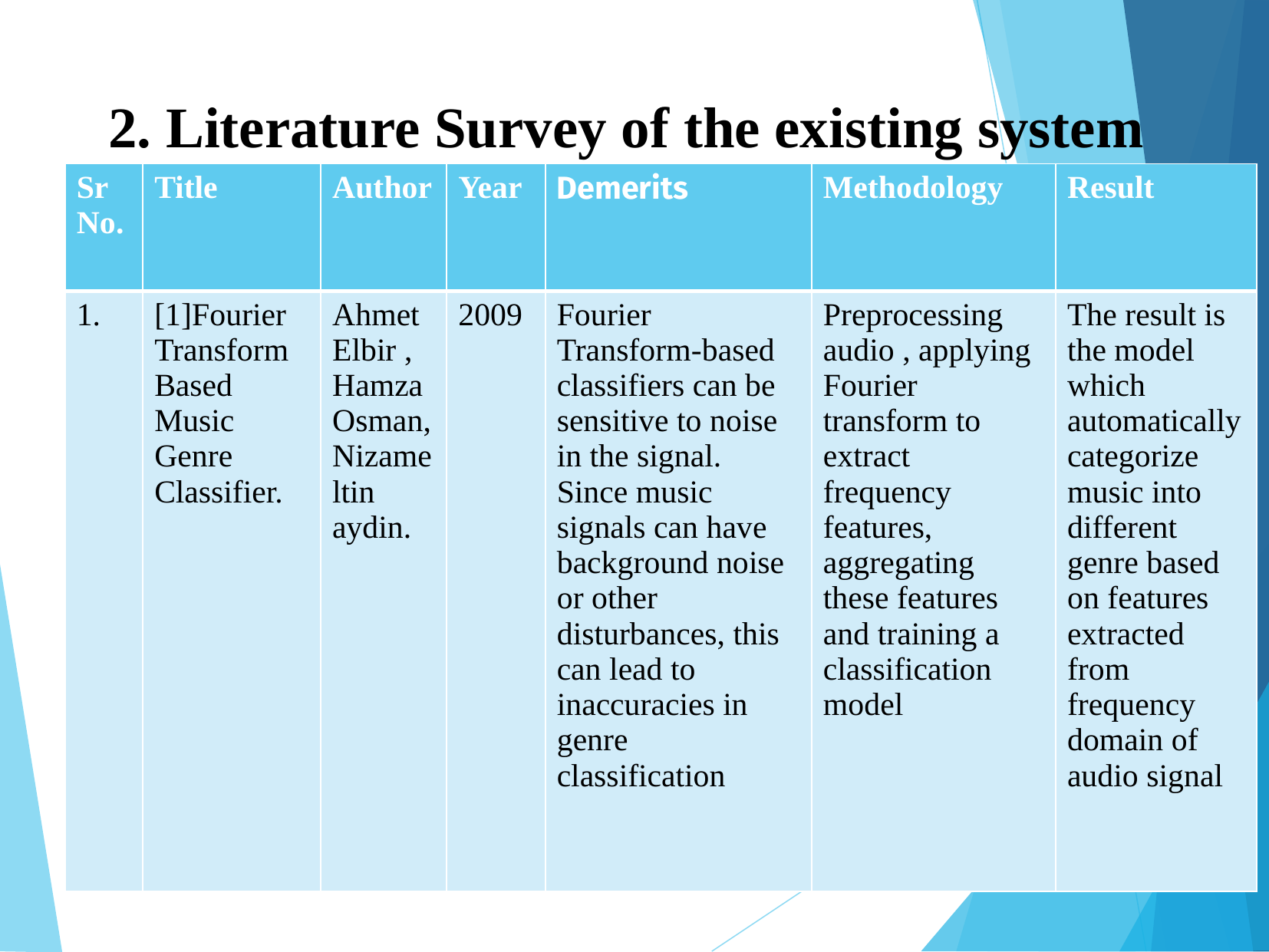

# 2. Literature Survey of the existing system

| Sr No. | Title | Author | Year | Demerits | Methodology | Result |
| --- | --- | --- | --- | --- | --- | --- |
| 1. | [1]Fourier Transform Based Music Genre Classifier. | Ahmet Elbir , Hamza Osman, Nizameltin aydin. | 2009 | Fourier Transform-based classifiers can be sensitive to noise in the signal. Since music signals can have background noise or other disturbances, this can lead to inaccuracies in genre classification | Preprocessing audio , applying Fourier transform to extract frequency features, aggregating these features  and training a classification model | The result is the model which automatically categorize music into different genre based on features extracted from frequency domain of audio signal |